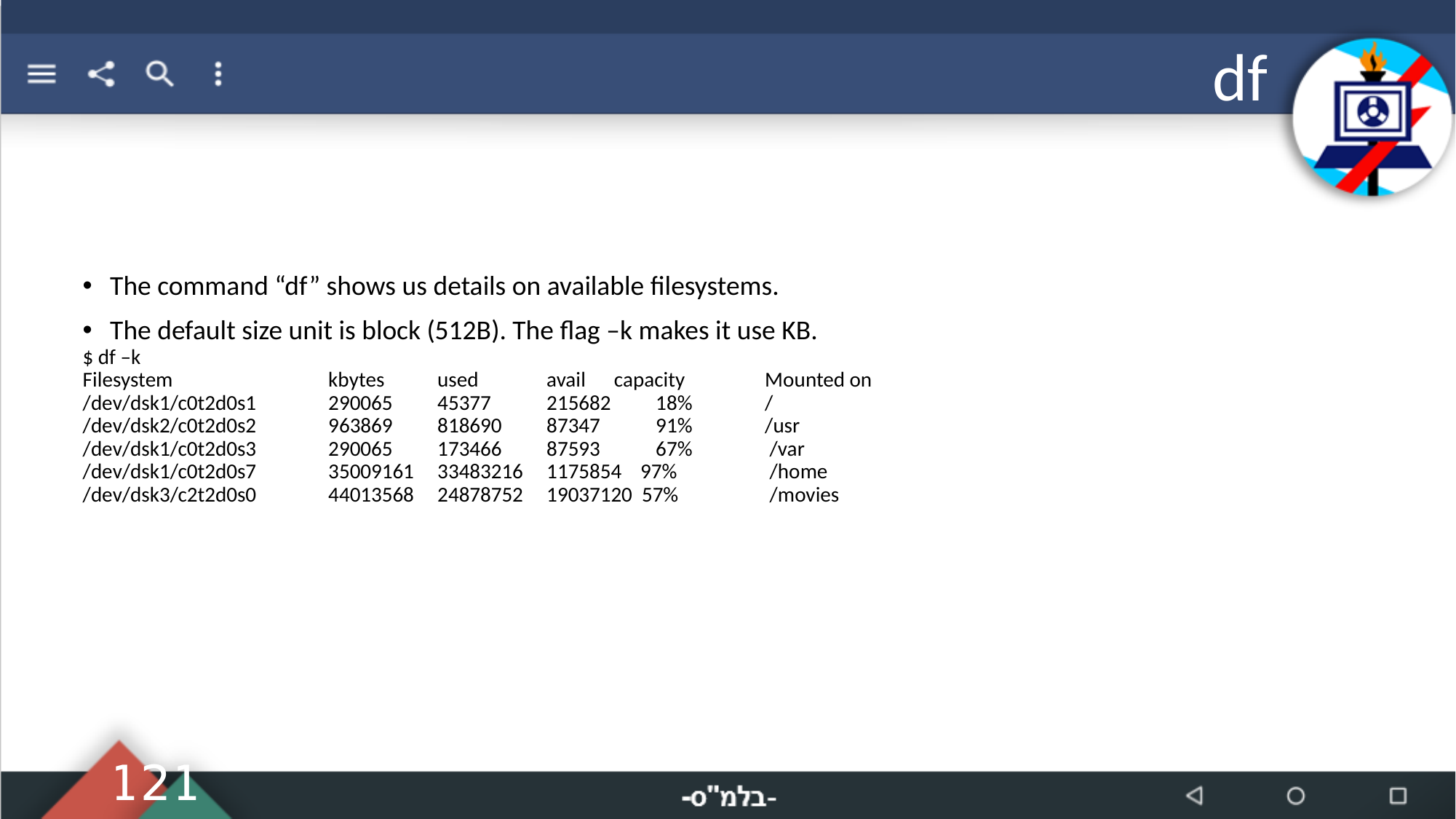

df
The command “df” shows us details on available filesystems.
The default size unit is block (512B). The flag –k makes it use KB.
$ df –k
Filesystem                	kbytes     	used       	avail      capacity  	Mounted on
/dev/dsk1/c0t2d0s1 	290065   	45377     	215682    	18%	/
/dev/dsk2/c0t2d0s2 	963869   	818690   	87347      	91% 	/usr
/dev/dsk1/c0t2d0s3	290065   	173466   	87593    	67%    	 /var
/dev/dsk1/c0t2d0s7   	35009161 	33483216 	1175854    97%    	 /home
/dev/dsk3/c2t2d0s0   	44013568 	24878752 	19037120  57% 	 /movies

121